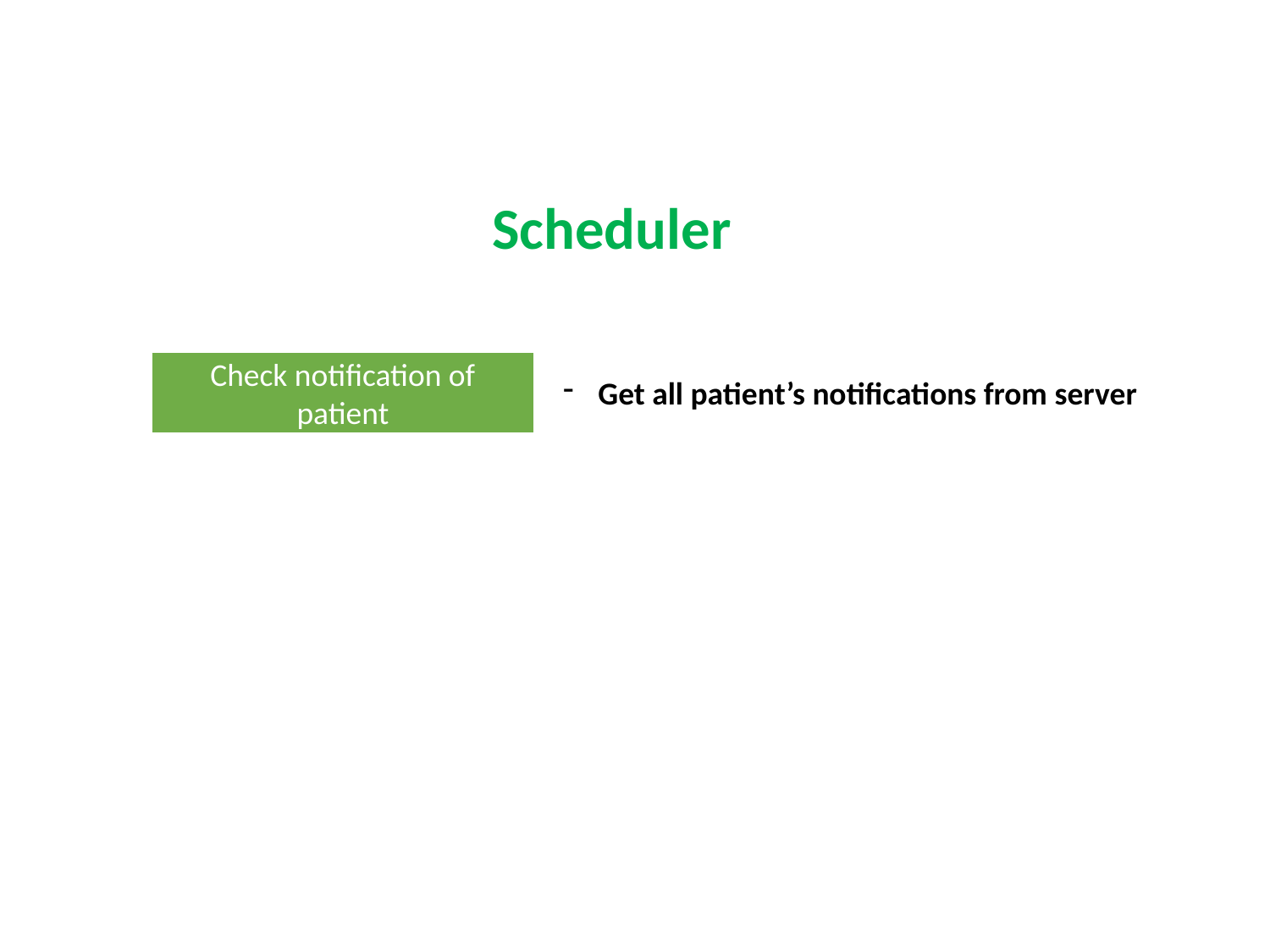

Scheduler
Check notification of patient
Get all patient’s notifications from server

3